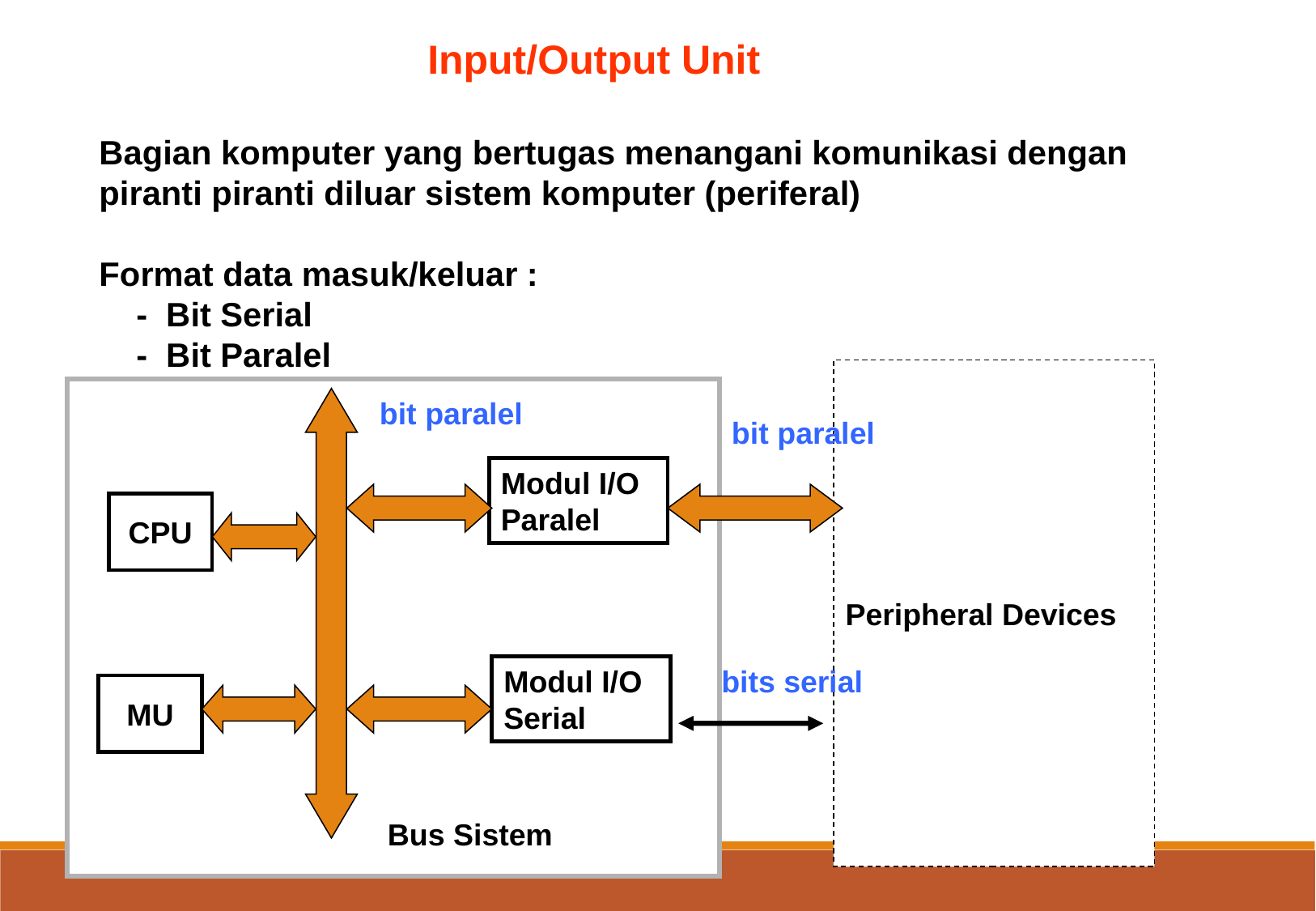

Input/Output Unit

Bagian komputer yang bertugas menangani komunikasi dengan
piranti piranti diluar sistem komputer (periferal)

Format data masuk/keluar :
    -  Bit Serial
    -  Bit Paralel

Peripheral Devices

bit paralel
bit paralel
Modul I/O
Paralel

CPU

Modul I/O
Serial
bits serial
MU

Bus Sistem